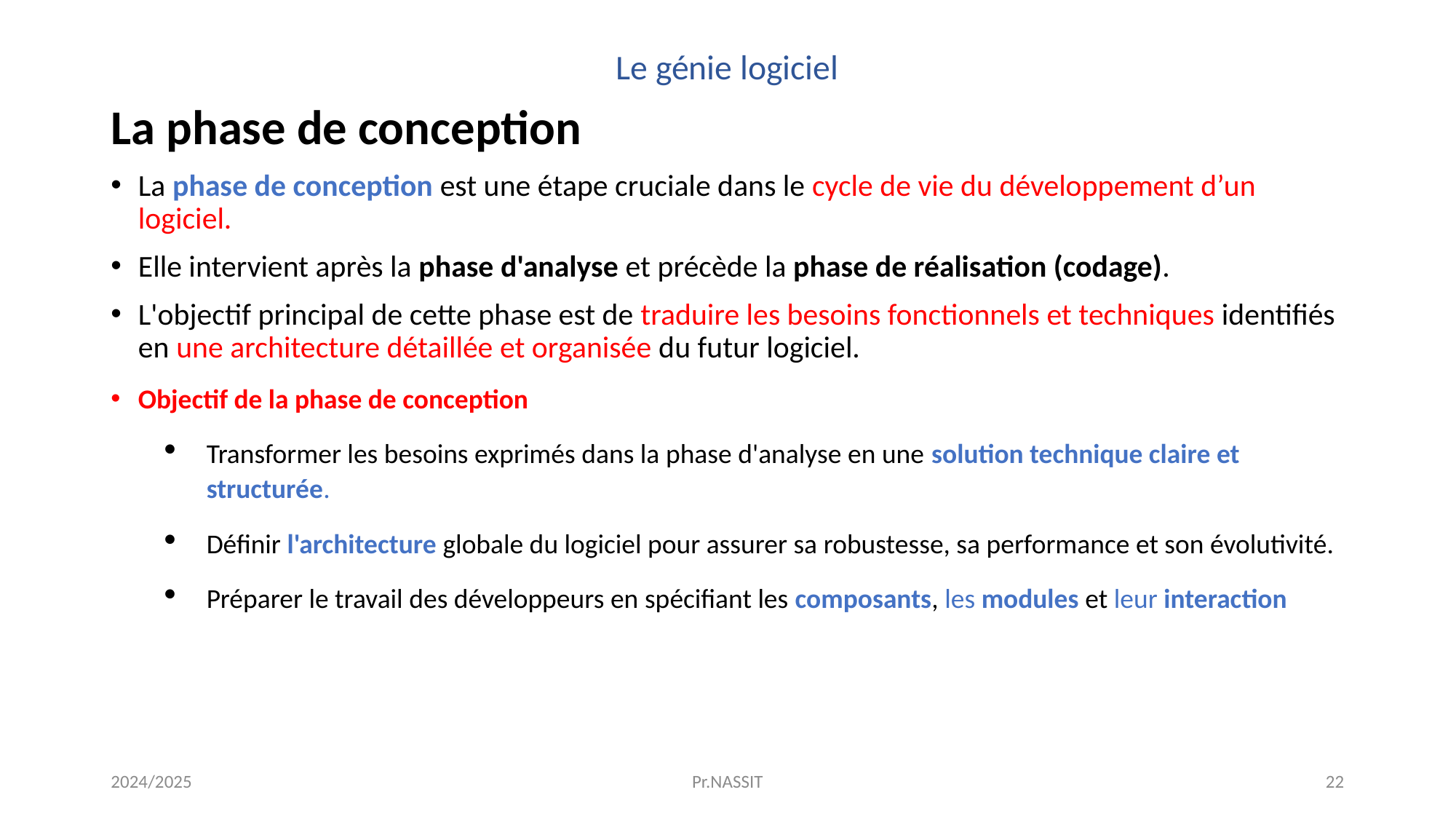

# Le génie logiciel
La phase de conception
La phase de conception est une étape cruciale dans le cycle de vie du développement d’un logiciel.
Elle intervient après la phase d'analyse et précède la phase de réalisation (codage).
L'objectif principal de cette phase est de traduire les besoins fonctionnels et techniques identifiés en une architecture détaillée et organisée du futur logiciel.
Objectif de la phase de conception
Transformer les besoins exprimés dans la phase d'analyse en une solution technique claire et structurée.
Définir l'architecture globale du logiciel pour assurer sa robustesse, sa performance et son évolutivité.
Préparer le travail des développeurs en spécifiant les composants, les modules et leur interaction

2024/2025
Pr.NASSIT
22